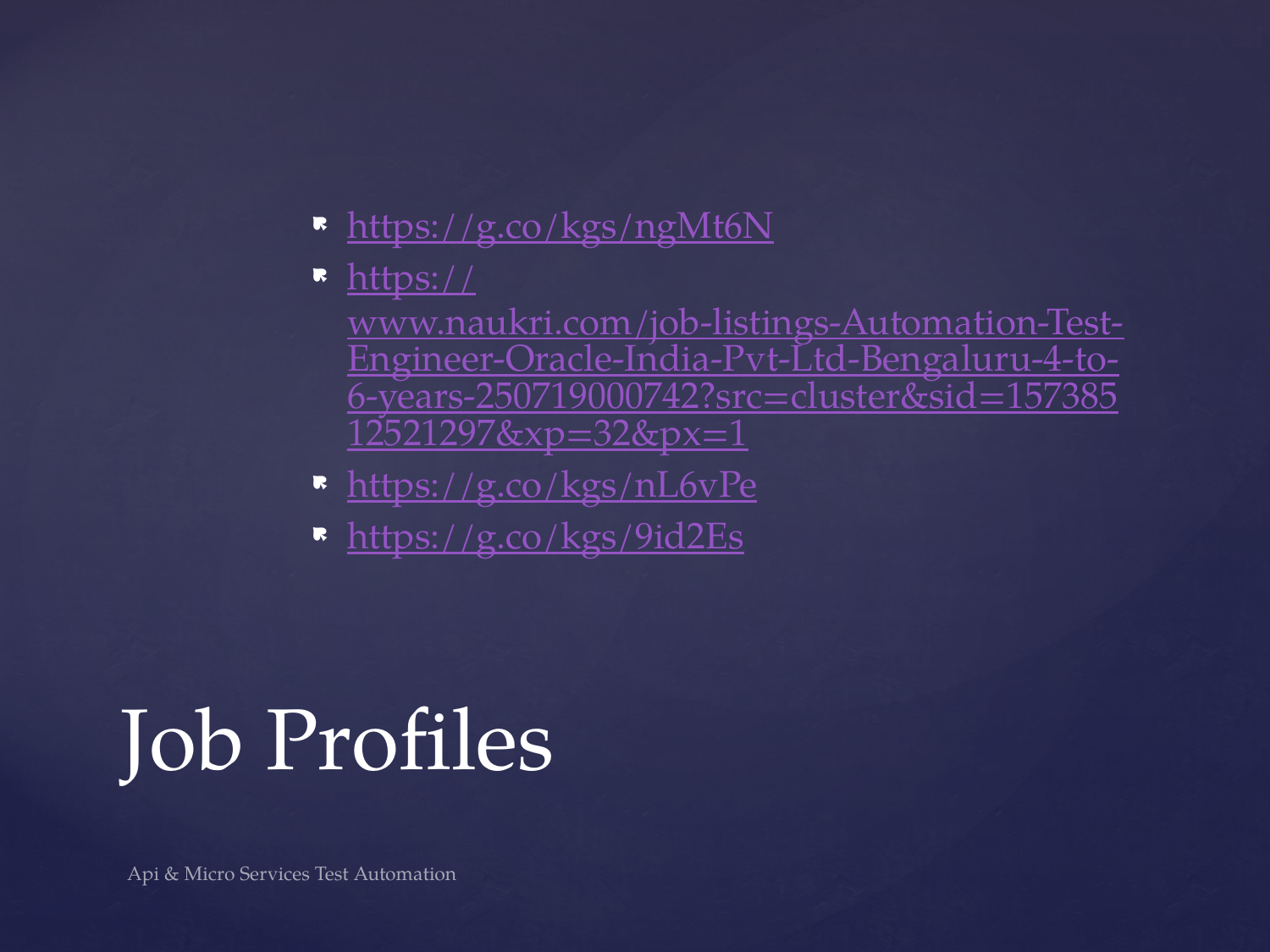

https://g.co/kgs/ngMt6N
https://www.naukri.com/job-listings-Automation-Test-Engineer-Oracle-India-Pvt-Ltd-Bengaluru-4-to-6-years-250719000742?src=cluster&sid=15738512521297&xp=32&px=1
https://g.co/kgs/nL6vPe
https://g.co/kgs/9id2Es

# Job Profiles
Api & Micro Services Test Automation